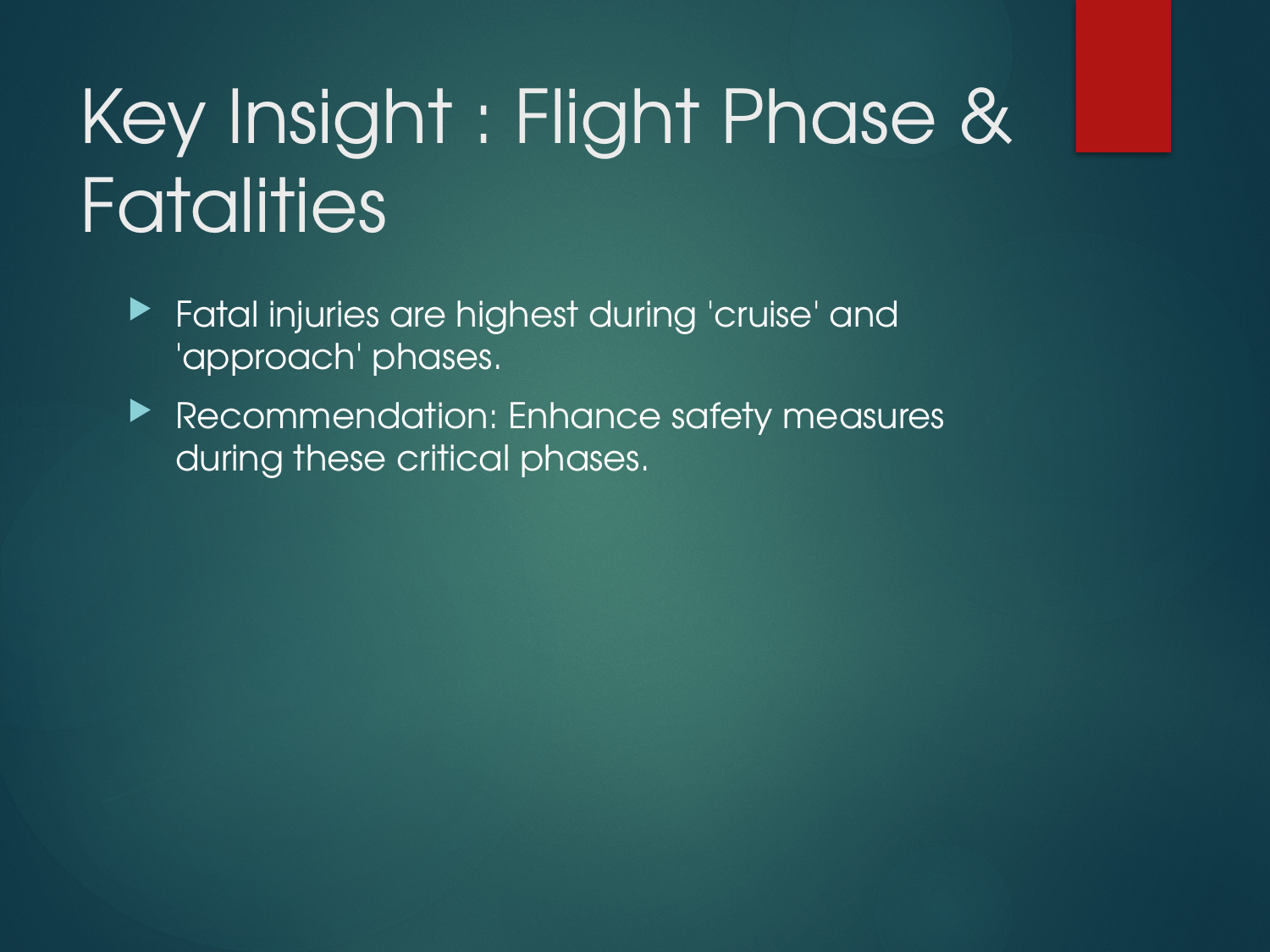

# Key Insight : Flight Phase & Fatalities
Fatal injuries are highest during 'cruise' and 'approach' phases.
Recommendation: Enhance safety measures during these critical phases.